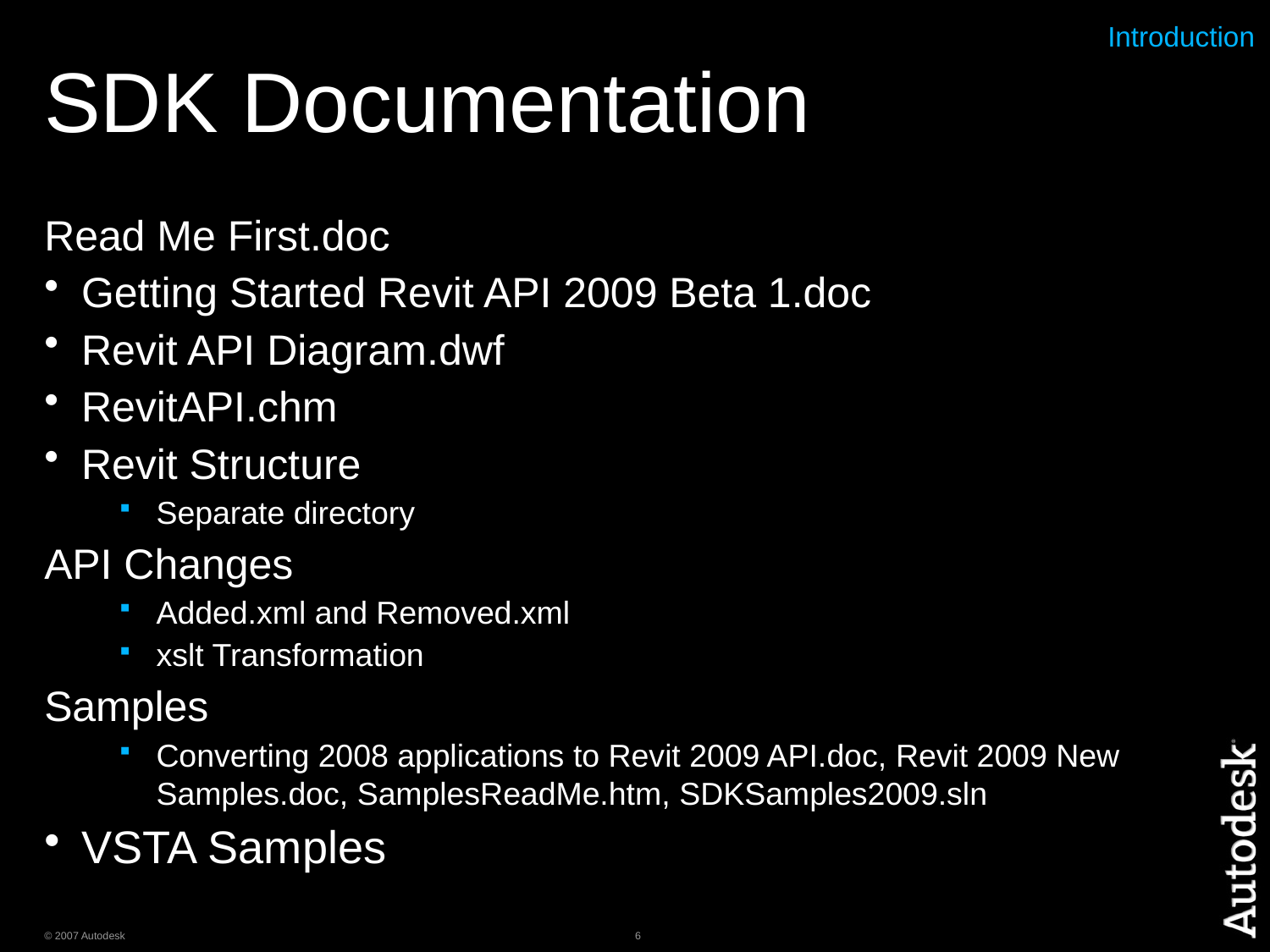

# SDK Documentation
Introduction
Read Me First.doc
Getting Started Revit API 2009 Beta 1.doc
Revit API Diagram.dwf
RevitAPI.chm
Revit Structure
Separate directory
API Changes
Added.xml and Removed.xml
xslt Transformation
Samples
Converting 2008 applications to Revit 2009 API.doc, Revit 2009 New Samples.doc, SamplesReadMe.htm, SDKSamples2009.sln
VSTA Samples